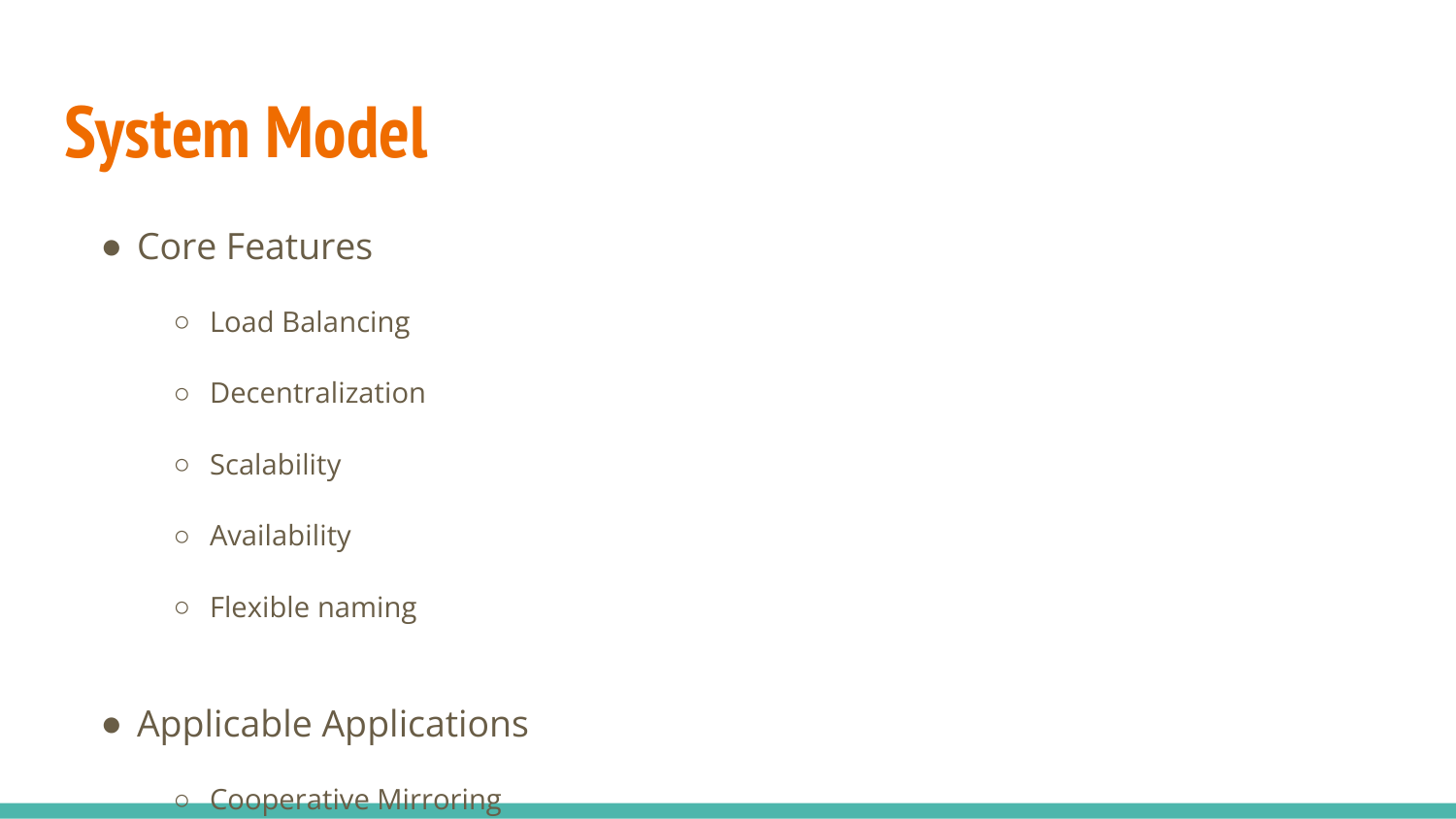

# System Model
Core Features
Load Balancing
Decentralization
Scalability
Availability
Flexible naming
Applicable Applications
Cooperative Mirroring
Time-Shared Storage
Distributed Indexes
Large-Scale Combinatorial Search